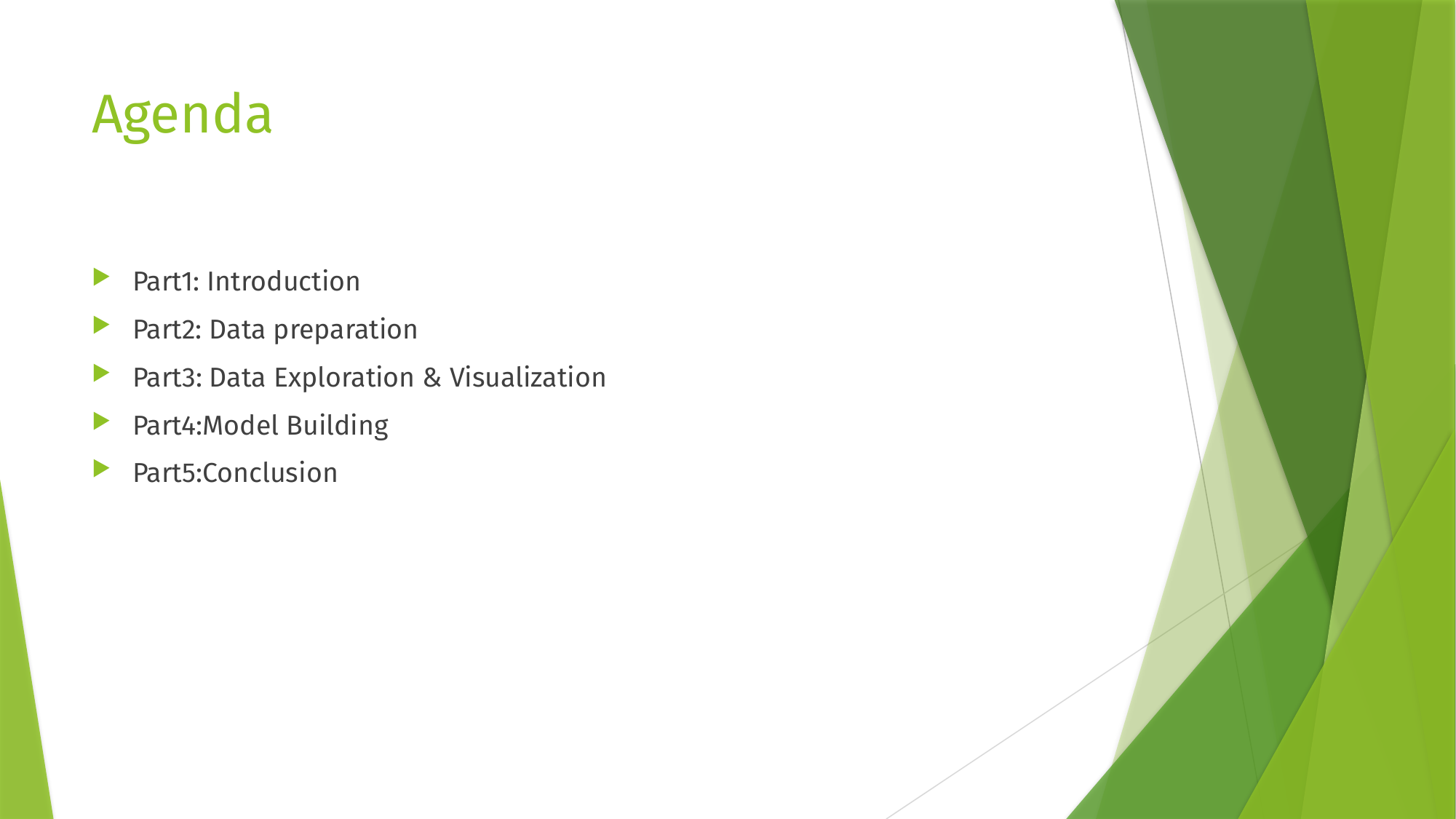

# Agenda
Part1: Introduction
Part2: Data preparation
Part3: Data Exploration & Visualization
Part4:Model Building
Part5:Conclusion